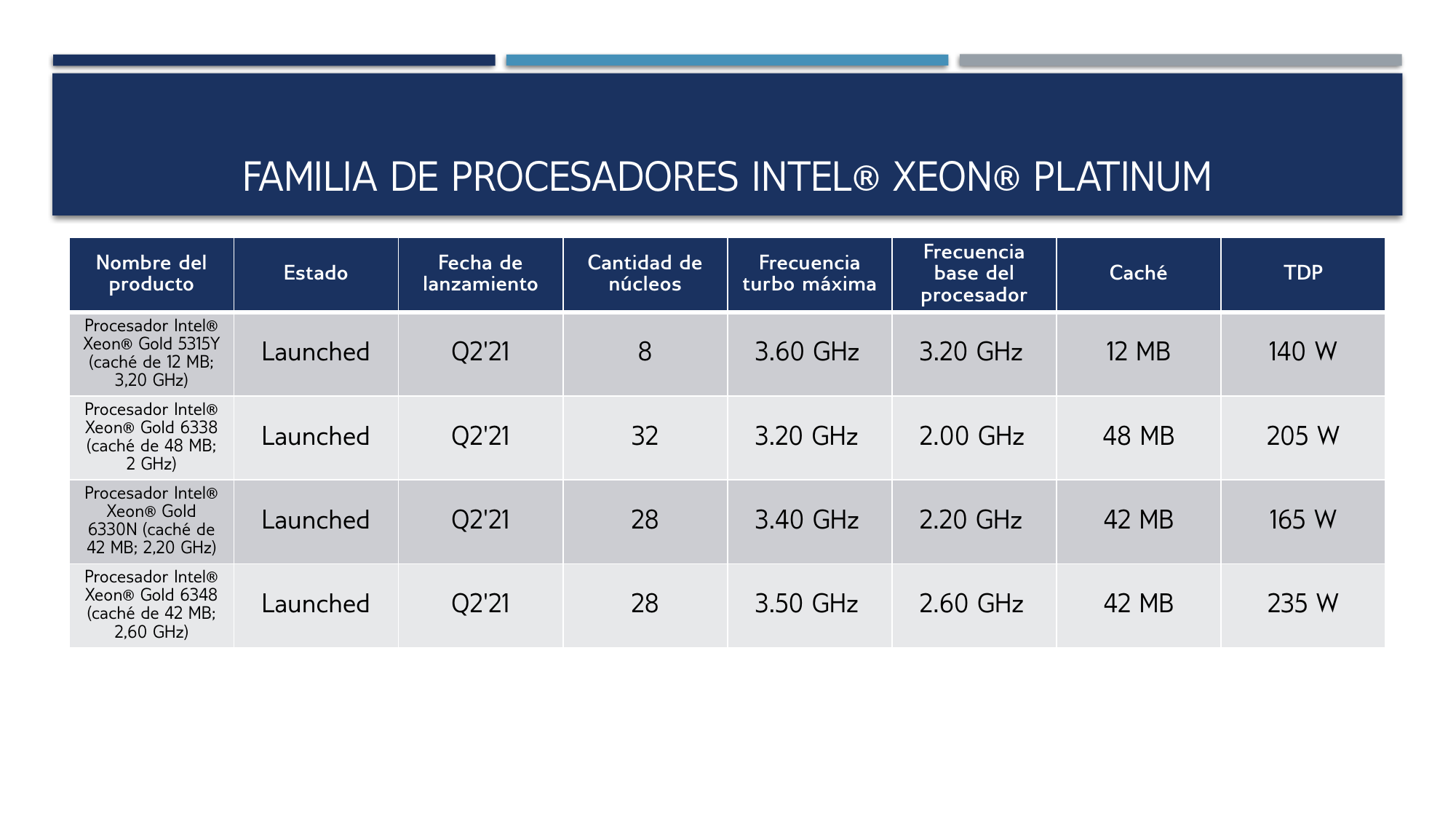

# Familia de procesadores Intel® Xeon® Platinum
| Nombre del producto | Estado | Fecha de lanzamiento | Cantidad de núcleos | Frecuencia turbo máxima | Frecuencia base del procesador | Caché | TDP |
| --- | --- | --- | --- | --- | --- | --- | --- |
| Procesador Intel® Xeon® Gold 5315Y (caché de 12 MB; 3,20 GHz) | Launched | Q2'21 | 8 | 3.60 GHz | 3.20 GHz | 12 MB | 140 W |
| Procesador Intel® Xeon® Gold 6338 (caché de 48 MB; 2 GHz) | Launched | Q2'21 | 32 | 3.20 GHz | 2.00 GHz | 48 MB | 205 W |
| Procesador Intel® Xeon® Gold 6330N (caché de 42 MB; 2,20 GHz) | Launched | Q2'21 | 28 | 3.40 GHz | 2.20 GHz | 42 MB | 165 W |
| Procesador Intel® Xeon® Gold 6348 (caché de 42 MB; 2,60 GHz) | Launched | Q2'21 | 28 | 3.50 GHz | 2.60 GHz | 42 MB | 235 W |